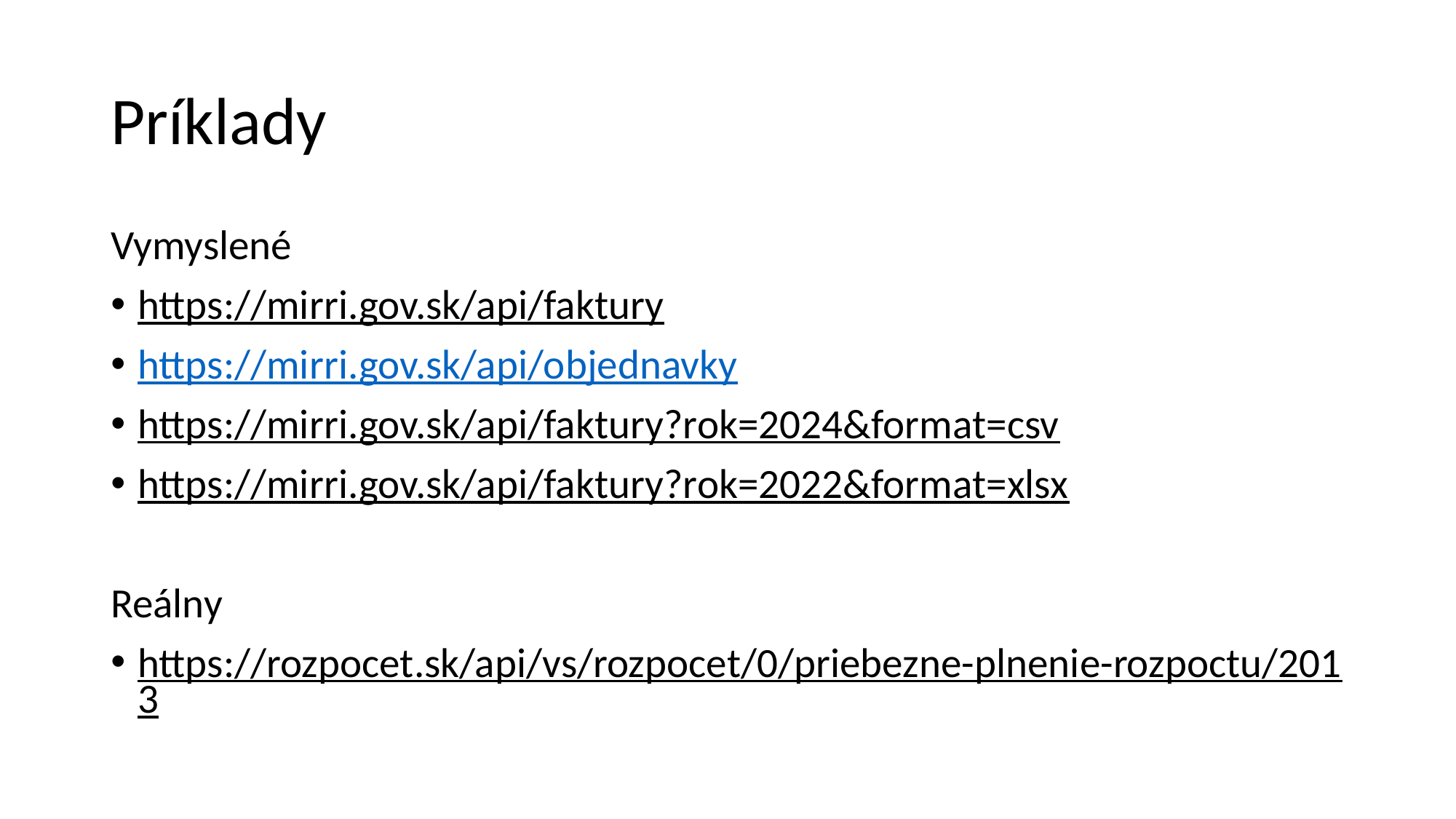

# Príklady
Vymyslené
https://mirri.gov.sk/api/faktury
https://mirri.gov.sk/api/objednavky
https://mirri.gov.sk/api/faktury?rok=2024&format=csv
https://mirri.gov.sk/api/faktury?rok=2022&format=xlsx

Reálny
https://rozpocet.sk/api/vs/rozpocet/0/priebezne-plnenie-rozpoctu/2013